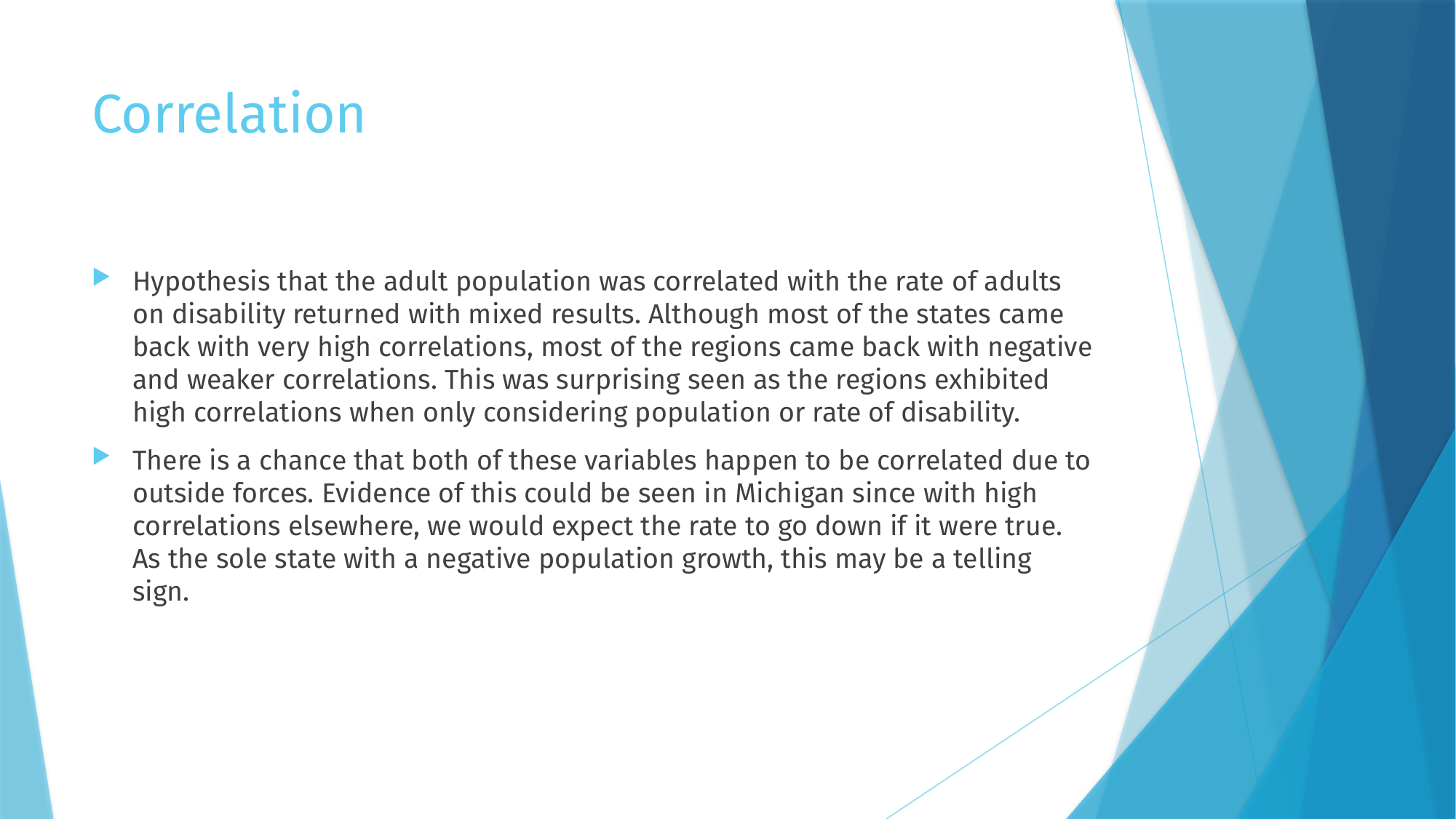

# Correlation
Hypothesis that the adult population was correlated with the rate of adults on disability returned with mixed results. Although most of the states came back with very high correlations, most of the regions came back with negative and weaker correlations. This was surprising seen as the regions exhibited high correlations when only considering population or rate of disability.
There is a chance that both of these variables happen to be correlated due to outside forces. Evidence of this could be seen in Michigan since with high correlations elsewhere, we would expect the rate to go down if it were true. As the sole state with a negative population growth, this may be a telling sign.